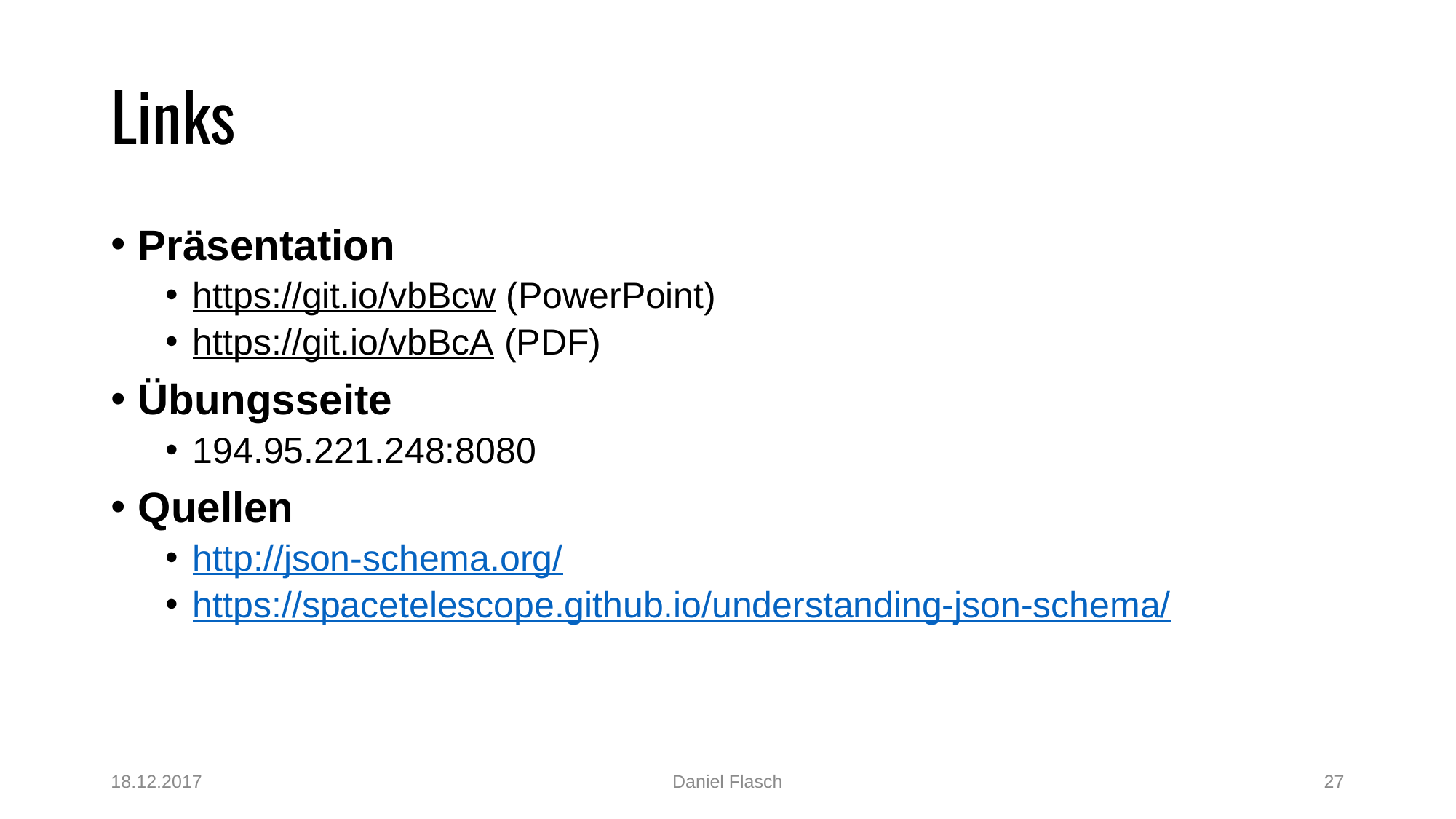

# Links
Präsentation
https://git.io/vbBcw (PowerPoint)
https://git.io/vbBcA (PDF)
Übungsseite
194.95.221.248:8080
Quellen
http://json-schema.org/
https://spacetelescope.github.io/understanding-json-schema/

18.12.2017
Daniel Flasch
27